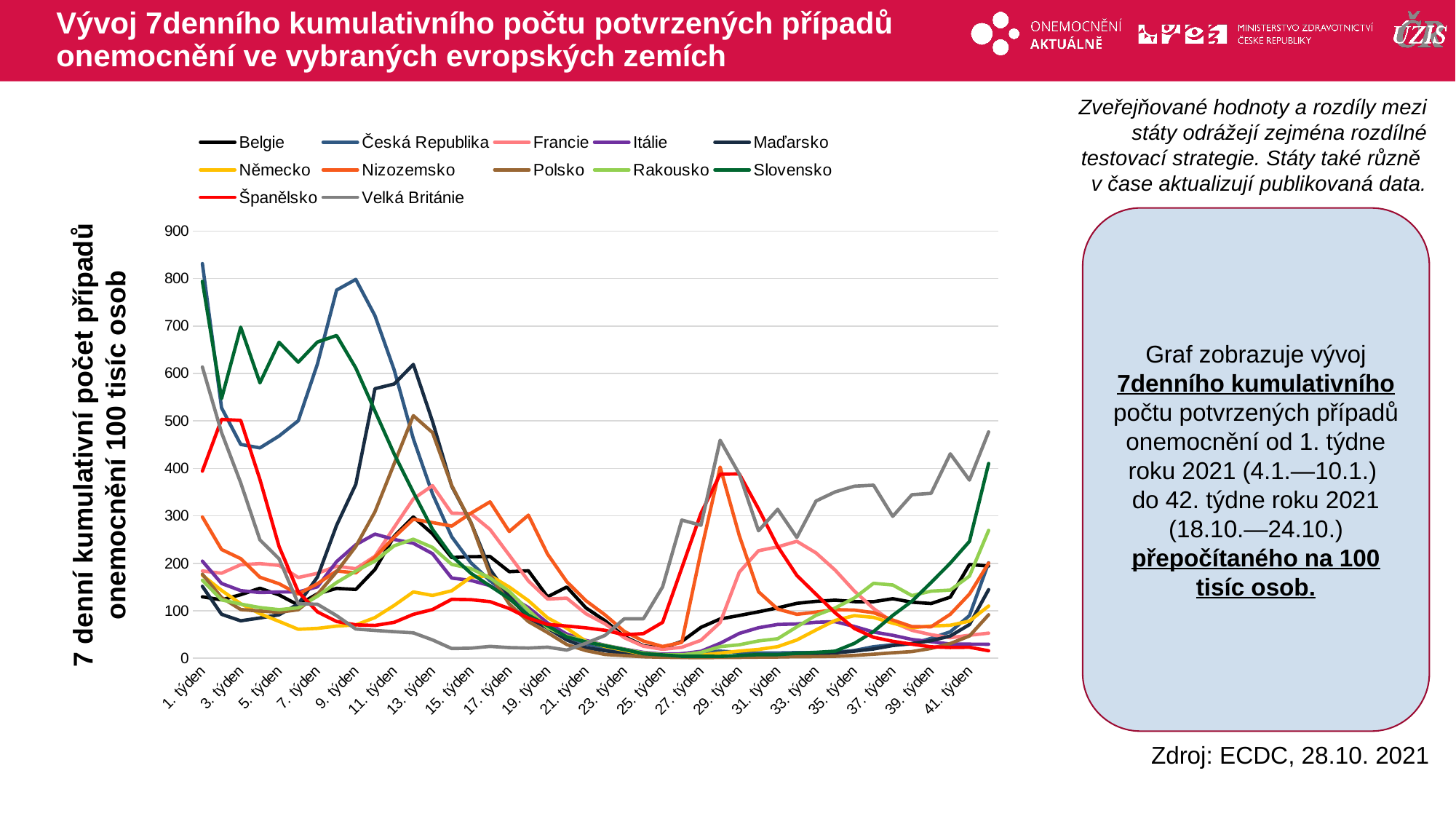

# Vývoj 7denního kumulativního počtu potvrzených případů onemocnění ve vybraných evropských zemích
Zveřejňované hodnoty a rozdíly mezi státy odrážejí zejména rozdílné testovací strategie. Státy také různě
v čase aktualizují publikovaná data.

### Chart

| Category | Belgie | Česká Republika | Francie | Itálie | Maďarsko | Německo | Nizozemsko | Polsko | Rakousko | Slovensko | Španělsko | Velká Británie |
|---|---|---|---|---|---|---|---|---|---|---|---|---|
| 1. týden | 129.48646293666968 | 831.2933148393685 | 183.85561923924902 | 204.627691381543 | 151.54266440357495 | 174.87886469383164 | 297.6403676902913 | 177.08719010400353 | 164.4185459176566 | 794.0089481744996 | 394.18275103082203 | 613.5334124901192 |
| 2. týden | 123.09024824603122 | 527.672731254592 | 179.12004322743113 | 157.61679185469015 | 92.60428806883773 | 142.95142680344782 | 229.10702432301784 | 127.97782652036304 | 122.99653165059817 | 546.989642302047 | 503.37595975578273 | 475.47847694021954 |
| 3. týden | 133.86053648359203 | 450.47012143981743 | 197.08938545295217 | 142.46458773798534 | 78.94958261025151 | 114.85364619024071 | 209.8223274509359 | 102.60777280487257 | 114.15489204436683 | 697.4145422584952 | 501.0857841064937 | 369.53350905217076 |
| 4. týden | 147.52083760036936 | 443.1108125827163 | 199.34725105457179 | 138.50928736050315 | 84.85570333709128 | 93.94143288893557 | 170.67272686015895 | 99.48591261246797 | 106.84115966360875 | 580.2443552644042 | 376.6134699427334 | 249.35842142379863 |
| 5. týden | 133.4526367679068 | 468.26524819339255 | 195.66930682456515 | 139.69302710891452 | 91.54998922158558 | 77.61879629939916 | 156.98329205343532 | 96.93310035386878 | 102.41472255451708 | 665.6256017683079 | 235.29019546649167 | 209.53318698275956 |
| 6. týden | 112.23317283492037 | 500.3114380959159 | 170.072241004099 | 139.65110997901328 | 114.36583514901338 | 61.086941384516216 | 135.22840761656485 | 102.25475232741921 | 106.32436751381633 | 623.7045090642454 | 139.93311250462523 | 115.03696385636273 |
| 7. týden | 135.91739249672813 | 620.1456731705688 | 178.99972275787113 | 150.54285701255475 | 171.0830187667242 | 62.986739970996325 | 157.06946138709074 | 134.76425002722738 | 130.7371792855326 | 666.2485550689802 | 97.6176806968658 | 113.76896247939847 |
| 8. týden | 147.14765275410417 | 775.5888639349822 | 193.95956780649664 | 203.69545441253916 | 280.1978315017535 | 67.75427249972648 | 183.75323170905097 | 182.10324226125107 | 159.56519355438857 | 679.9168833719656 | 77.43497961046478 | 89.69309855942555 |
| 9. týden | 144.94325854593296 | 798.0875896150145 | 188.64467101531582 | 239.08692553076477 | 366.3637314645562 | 70.1843313245849 | 179.86986707231358 | 235.57267218955786 | 183.5623246838805 | 611.5569197011363 | 70.44191558911156 | 61.66042385363015 |
| 10. týden | 187.06107386977064 | 721.661120378562 | 214.91612564047625 | 261.5310335650915 | 567.8985858679325 | 85.7434412670233 | 212.71761706175784 | 308.4687663024988 | 204.81821049708216 | 520.7889593620079 | 69.18062881547172 | 58.65130818732327 |
| 11. týden | 257.0202144684633 | 607.5778064565358 | 275.7730307936029 | 250.34083656665308 | 577.7250605607683 | 111.316173126048 | 255.07846148675995 | 409.7988157374843 | 236.97166990373285 | 430.47905292043254 | 75.66664287757274 | 56.04624857972459 |
| 12. týden | 297.58453938575514 | 462.3927628537997 | 335.8010616008719 | 242.16699623590878 | 619.0371979152314 | 139.79992547739442 | 292.75743878315114 | 511.1051548418945 | 250.74530415689628 | 349.55009030074535 | 92.52816673087187 | 53.56901761615359 |
| 13. týden | 262.21876616411106 | 346.22415557073964 | 363.5817211281675 | 220.37847211323768 | 499.0620834623911 | 132.37868694843542 | 285.83516897949943 | 475.5607348284576 | 233.52264403446597 | 271.71757202851734 | 102.64592612611676 | 38.71003971900443 |
| 14. týden | 212.0904947216041 | 255.98612447667784 | 305.6748956361043 | 168.91429670567575 | 362.47408523197544 | 142.20353141054238 | 278.5222648632766 | 363.9377674426496 | 197.81904725098033 | 215.57848634440558 | 124.21456376780712 | 20.50400836099244 |
| 15. týden | 213.98245510499513 | 201.20743161149505 | 304.73164257226983 | 164.00496245164103 | 286.11418813973165 | 170.81353619959793 | 305.4932662974215 | 286.4076209428397 | 188.95493842084497 | 179.04410747556787 | 123.51103194934468 | 21.27098022515855 |
| 16. týden | 214.26885277771026 | 163.4383738302603 | 271.3434549883203 | 153.0411179546694 | 187.14316334282748 | 174.05762264663804 | 329.4425964313832 | 176.51814217019813 | 169.04720604188444 | 152.36704848207353 | 119.26448854060753 | 25.06910717701562 |
| 17. týden | 182.44399623690816 | 134.59960824538086 | 217.23489419582373 | 130.70264108769385 | 130.15984603551902 | 150.0516234193751 | 266.96982953120727 | 114.43395879955965 | 140.80339159453297 | 125.61670086497065 | 104.75018345701339 | 22.50812641218511 |
| 18. týden | 184.27520559881415 | 101.31907429058646 | 162.86044001997854 | 106.83167395152851 | 84.70216467001572 | 121.41757054694638 | 301.38011677093635 | 77.27460182583245 | 101.31373058322016 | 90.91453758634545 | 84.71537194206093 | 21.53839187128543 |
| 19. týden | 129.43439063253965 | 71.34882665779186 | 124.7322201105237 | 74.37272524119452 | 63.43194132448186 | 85.15306082021208 | 219.31818801976263 | 54.109608853837884 | 64.3967957089175 | 68.50654091804628 | 71.39052155454588 | 23.386764678030573 |
| 20. týden | 150.12445280687075 | 46.68064779497994 | 126.63060974135911 | 50.984643441491606 | 38.62009272507182 | 63.3594852632804 | 161.31473722518086 | 28.974023962924633 | 46.67981266059878 | 44.834315492500465 | 67.91300391734123 | 17.28037565988048 |
| 21. týden | 106.14939196906211 | 29.8580345371336 | 93.88413132839621 | 37.56780850269866 | 22.437117215308092 | 35.91461011365473 | 121.38961263150519 | 16.128293753502874 | 35.49013915639748 | 34.4090087841912 | 64.04886068620677 | 31.616284622847388 |
| 22. týden | 79.14122356028757 | 21.92830911042227 | 72.46708774671787 | 27.323261954832518 | 15.875898175612614 | 24.858503782841673 | 91.34523829698377 | 8.05097447087631 | 27.22146475971861 | 26.2739715636476 | 58.90230359979696 | 48.24576270451794 |
| 23. týden | 45.84098506913466 | 13.231794196694034 | 43.31388360370086 | 19.394217662711565 | 9.785531048282179 | 16.867325677938616 | 56.866015590330306 | 5.6377897145534375 | 18.919086527183715 | 18.35880021392949 | 49.504977688322896 | 83.05482483853956 |
| 24. týden | 26.270477433599133 | 8.724568187643486 | 25.40841520769927 | 12.410823821162879 | 5.988008015946731 | 8.7366686894712 | 36.156652401812195 | 3.2246049582305645 | 11.257081175913353 | 9.527521069105125 | 51.89233791313533 | 83.19293854587983 |
| 25. týden | 21.314929823891468 | 6.452253000508045 | 18.884371969335334 | 8.829424242399854 | 4.217195389008638 | 5.791980880427025 | 24.87421431519651 | 2.2287710740711253 | 7.628301515414337 | 7.12731864592672 | 75.62861413062883 | 150.44696754679038 |
| 26. týden | 35.469917829904084 | 9.425900035524796 | 23.156491357662905 | 9.428000857389742 | 2.2519004504415054 | 4.19879535695478 | 33.39348910259522 | 1.630743847340457 | 7.100274753669899 | 4.177451545684555 | 189.95992910934518 | 291.0658224510384 |
| 27. týden | 65.18584605344007 | 12.698781992304239 | 37.88163721875164 | 14.759859780829078 | 2.835347385328623 | 6.692581602752092 | 224.6721759508858 | 1.4753094580139838 | 12.245727027690174 | 4.287384481097306 | 305.43421920454256 | 280.21214206675677 |
| 28. týden | 82.80364228409955 | 15.027203727270187 | 75.2047497886816 | 31.57868898240768 | 3.3266711199704058 | 10.932258701441254 | 402.76695474989776 | 1.6570886590907066 | 24.626269398804457 | 3.9392635189569267 | 387.7094132177023 | 459.43965535164244 |
| 29. týden | 90.1371584490785 | 12.530462348812724 | 181.43435546909117 | 52.413179228526296 | 4.073892633071451 | 15.177947820973708 | 258.3758746546405 | 1.9442471071684286 | 28.4123336266316 | 5.826445576875827 | 388.3284367096227 | 387.85414540138 |
| 30. týden | 97.87857432974266 | 11.006234466084013 | 226.51293929300525 | 64.2958472129334 | 3.9305898771342638 | 18.62644297668571 | 140.1515488794109 | 2.360495132822374 | 36.51248884403033 | 7.6586611670883515 | 314.70266991804 | 268.52096366987985 |
| 31. týden | 106.1407132517071 | 11.174554109575528 | 234.70215841256362 | 71.18702336869933 | 3.7361075655052254 | 24.523033019786002 | 103.65021914297704 | 2.74512938437602 | 41.186087416066215 | 7.731949790696853 | 235.66625751960373 | 313.8060974351359 |
| 32. týden | 115.72201721163225 | 11.894588140067004 | 246.3687876461953 | 72.26680863495558 | 5.046304191216647 | 38.53224398882385 | 92.56884283489065 | 3.427460008707487 | 66.14939517343095 | 10.388662396505012 | 174.44420035622795 | 254.47303647966498 |
| 33. týden | 119.90515897674452 | 12.137716513999193 | 221.9437323255172 | 75.86665175087516 | 6.315557172374586 | 59.64285397795759 | 97.1990083633083 | 3.556549586283711 | 90.52850310929121 | 12.40409954573879 | 134.88373999373877 | 331.2804200031963 |
| 34. týden | 122.42198700969585 | 12.259280700965284 | 185.58615438785876 | 77.11745890712854 | 11.32091771903775 | 79.7169915737079 | 102.42661460507016 | 4.246783654140254 | 105.99856376720805 | 14.987523527938448 | 95.5599029455673 | 350.45177801783115 |
| 35. týden | 119.3323636313142 | 16.35505869259213 | 141.557775156277 | 66.95171656347675 | 14.954666173159271 | 89.76548321118531 | 101.4557734458858 | 6.014520522582008 | 127.0072881174655 | 31.349208748536288 | 62.72207995949685 | 362.47942491450505 |
| 36. týden | 119.21954030569916 | 24.331539575828888 | 104.76496391514847 | 55.258514006223315 | 19.62224165225621 | 86.15346108853578 | 96.02710542559464 | 8.56469830000618 | 157.8462979257311 | 56.24901861952449 | 44.218981863118735 | 364.60549443068965 |
| 37. týden | 125.42482321452746 | 28.483424115286237 | 75.8316045807102 | 48.355601054085035 | 26.87950264936088 | 73.84204480564344 | 80.55683772332577 | 11.539027546609372 | 154.3186297728002 | 90.23661781796682 | 35.70688067217247 | 298.9574046012993 |
| 38. týden | 118.16941550574357 | 30.316238011082724 | 58.89018537908434 | 39.583184108350885 | 31.004574838124185 | 64.41519612336239 | 66.7180427382661 | 14.115550135783794 | 131.9392827643976 | 120.17502056203945 | 29.658197199926462 | 344.52611225503057 |
| 39. týden | 115.34883236536706 | 41.93964450330229 | 49.68789761458876 | 34.932059374507894 | 37.01305467634766 | 67.83603598319525 | 66.32166380345119 | 20.80186335799717 | 141.42129525189347 | 159.51268928390235 | 24.09543660529714 | 347.4147457511044 |
| 40. týden | 128.68802094000924 | 55.695099813081036 | 43.30645641422184 | 29.93721417547463 | 46.89070892487517 | 69.56509317772588 | 92.7067137687393 | 30.970960693593558 | 143.53340229887124 | 200.4810298810544 | 22.690485676535843 | 430.63413160264514 |
| 41. týden | 197.47553469577625 | 89.94814726360418 | 48.5144016769049 | 29.737688637144668 | 70.95533601118416 | 78.24284406293282 | 135.22840761656485 | 46.946454538944984 | 173.10290095655978 | 246.15816454505264 | 23.263029588858117 | 375.25200425396093 |
| 42. týden | 194.30780286119955 | 201.16067615496965 | 52.94100660639591 | 29.533133043226556 | 144.57200891834466 | 110.04643432394484 | 200.46433781595783 | 91.5640277191679 | 269.3498215494237 | 410.2513928044863 | 15.77347914907045 | 476.7993729285056 |
Graf zobrazuje vývoj 7denního kumulativního počtu potvrzených případů onemocnění od 1. týdne roku 2021 (4.1.—10.1.)
do 42. týdne roku 2021 (18.10.—24.10.) přepočítaného na 100 tisíc osob.
7 denní kumulativní počet případů onemocnění 100 tisíc osob
Zdroj: ECDC, 28.10. 2021